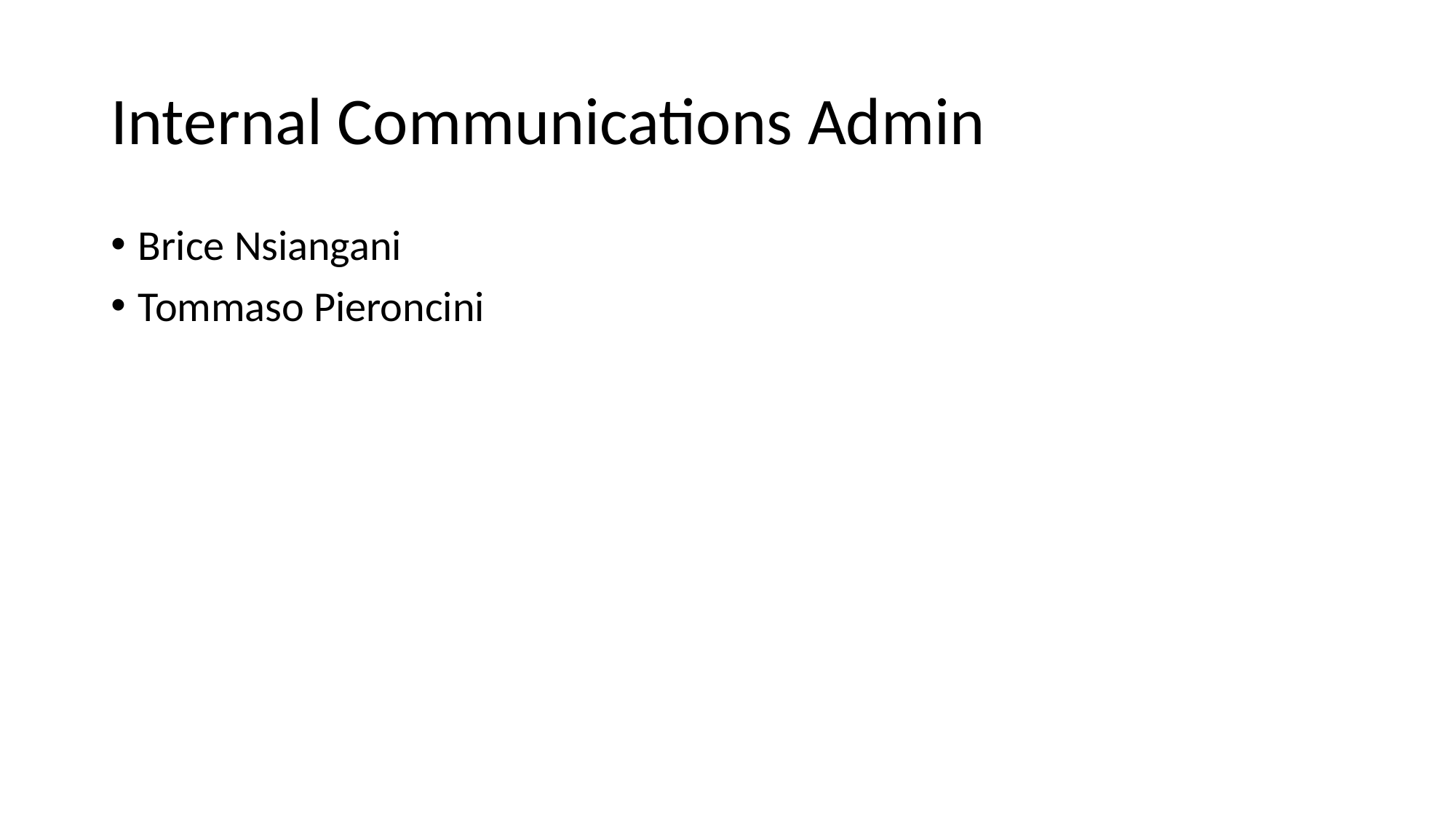

# Internal Communications Admin
Brice Nsiangani
Tommaso Pieroncini